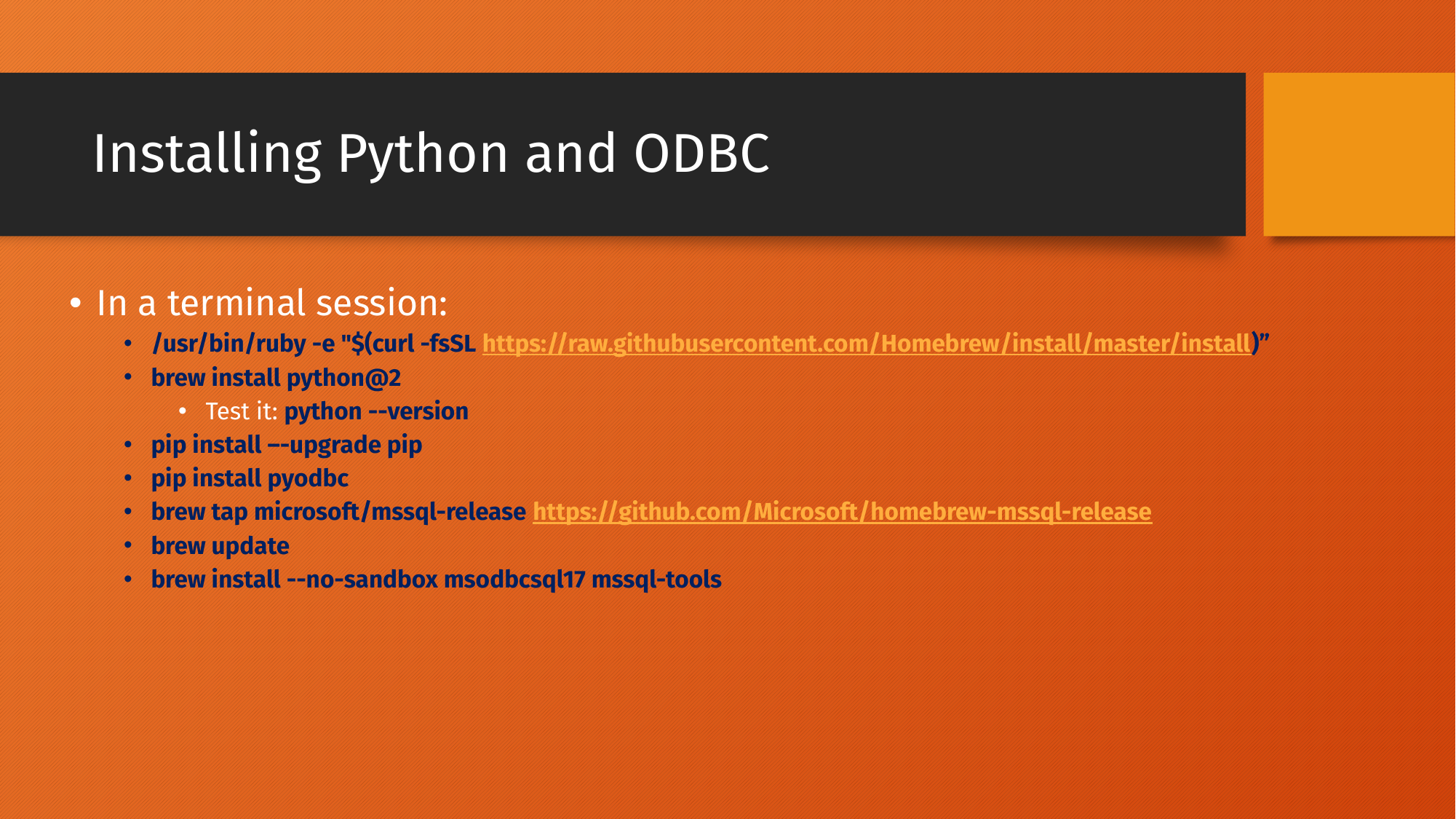

# Installing Python and ODBC
In a terminal session:
/usr/bin/ruby -e "$(curl -fsSL https://raw.githubusercontent.com/Homebrew/install/master/install)”
brew install python@2
Test it: python --version
pip install –-upgrade pip
pip install pyodbc
brew tap microsoft/mssql-release https://github.com/Microsoft/homebrew-mssql-release
brew update
brew install --no-sandbox msodbcsql17 mssql-tools